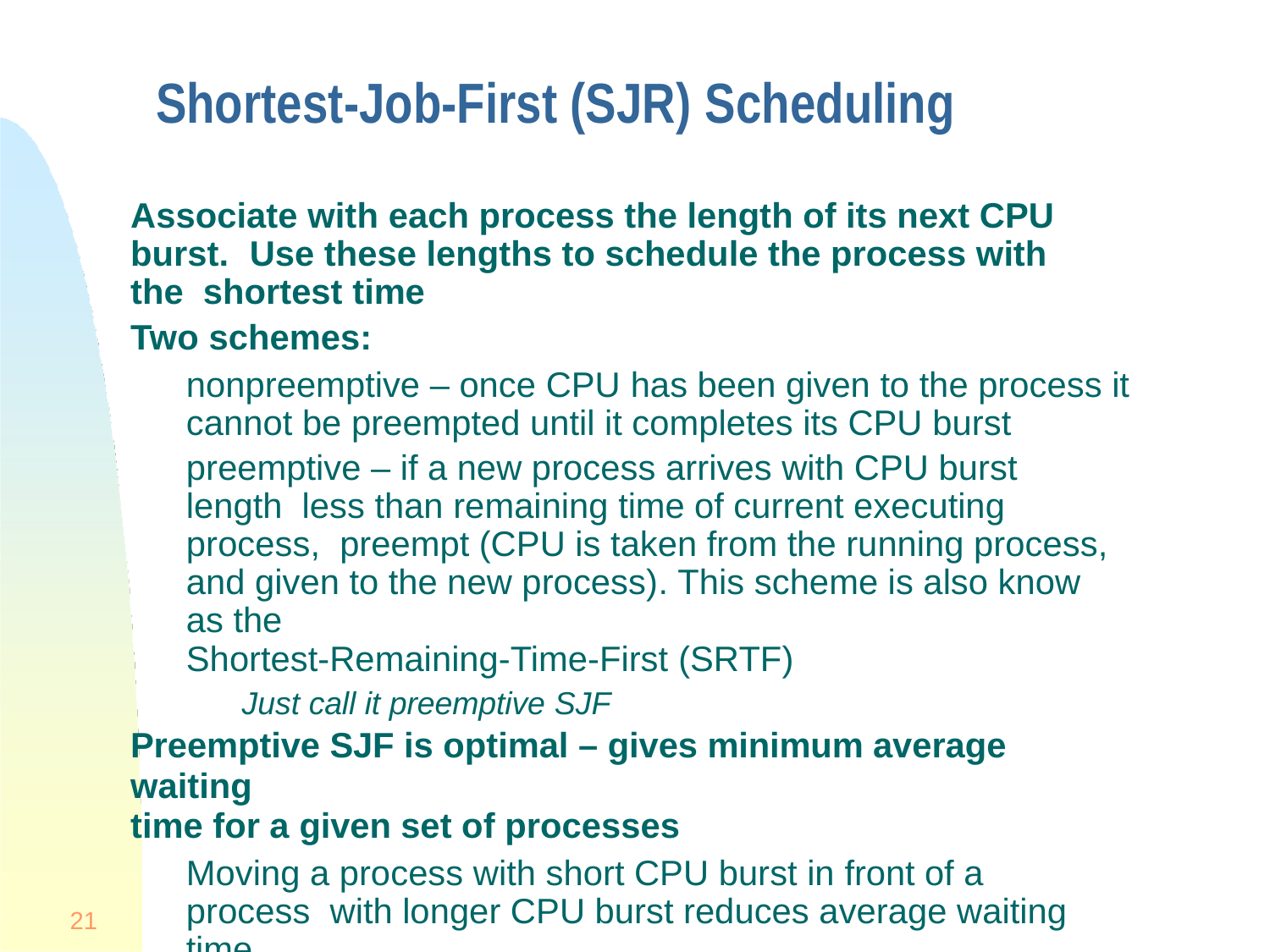

# Shortest-Job-First (SJR) Scheduling
Associate with each process the length of its next CPU  burst.	Use these lengths to schedule the process with the  shortest time
Two schemes:
nonpreemptive – once CPU has been given to the process it cannot be preempted until it completes its CPU burst
preemptive – if a new process arrives with CPU burst length  less than remaining time of current executing process,  preempt (CPU is taken from the running process, and given to the new process). This scheme is also know as the
Shortest-Remaining-Time-First (SRTF)
Just call it preemptive SJF
Preemptive SJF is optimal – gives minimum average waiting
time for a given set of processes
Moving a process with short CPU burst in front of a process  with longer CPU burst reduces average waiting time
21